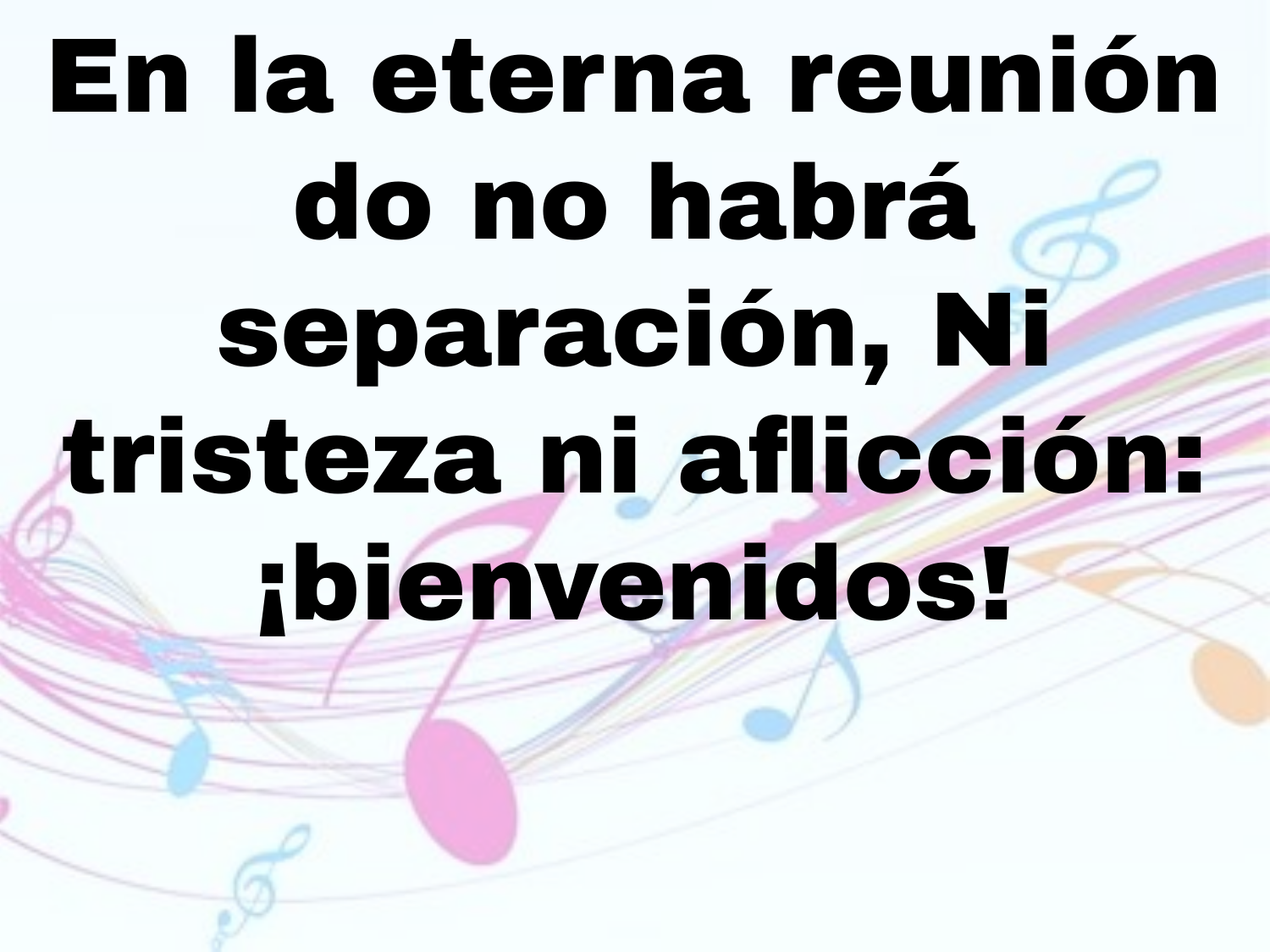

En la eterna reunión do no habrá separación, Ni tristeza ni aflicción: ¡bienvenidos!